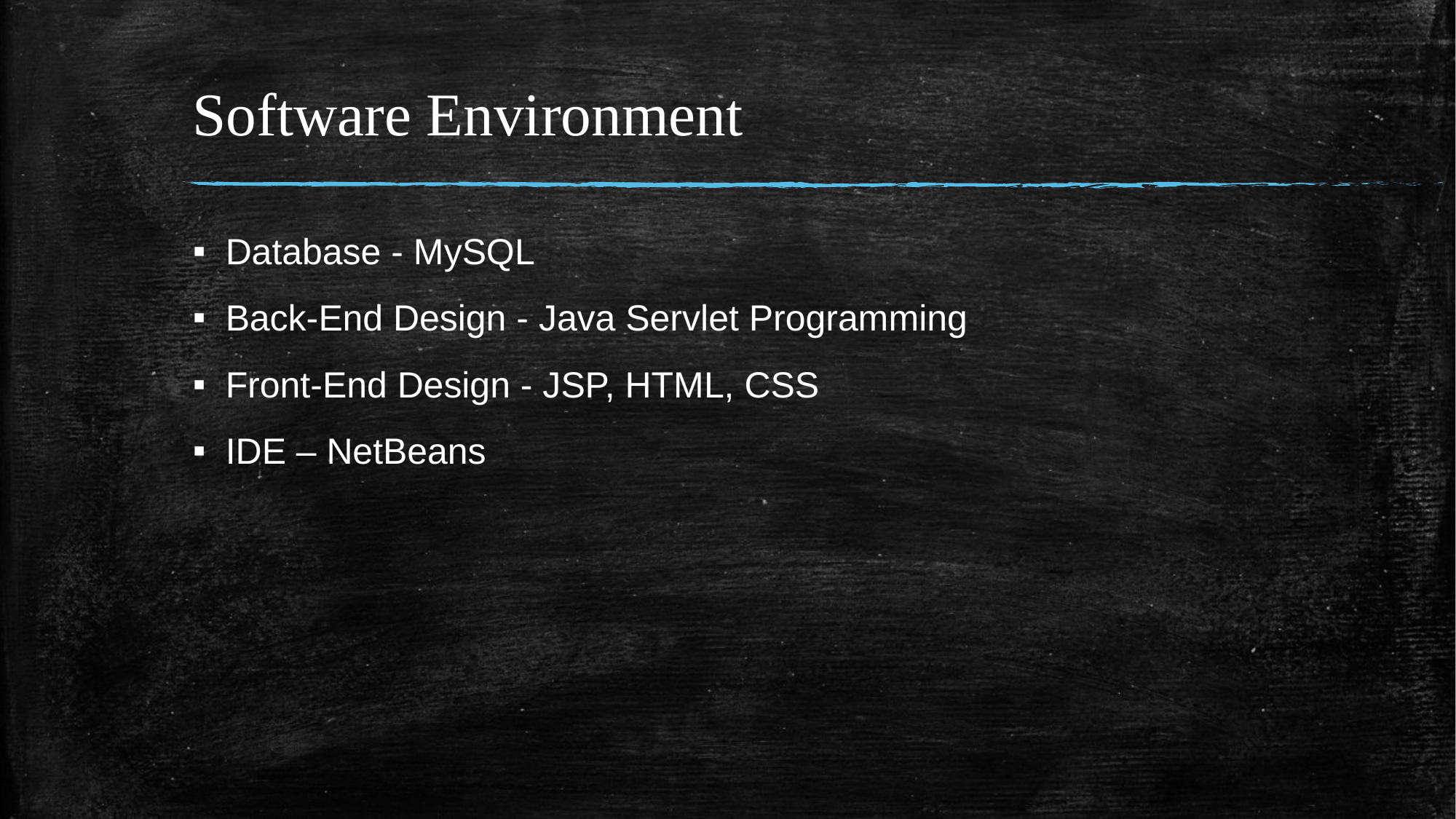

# Software Environment
Database - MySQL
Back-End Design - Java Servlet Programming
Front-End Design - JSP, HTML, CSS
IDE – NetBeans